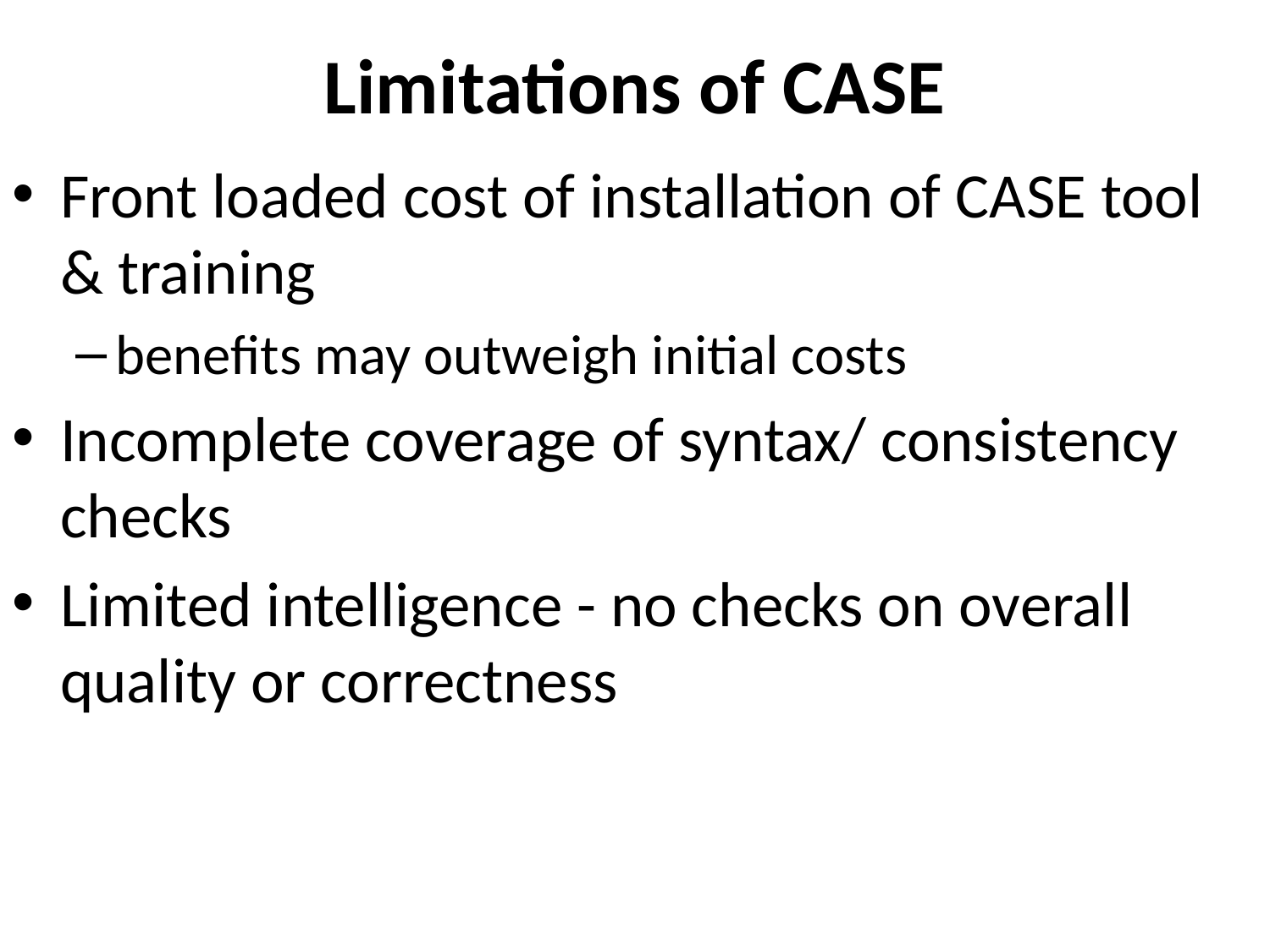

# Limitations of CASE
Front loaded cost of installation of CASE tool & training
benefits may outweigh initial costs
Incomplete coverage of syntax/ consistency checks
Limited intelligence - no checks on overall quality or correctness